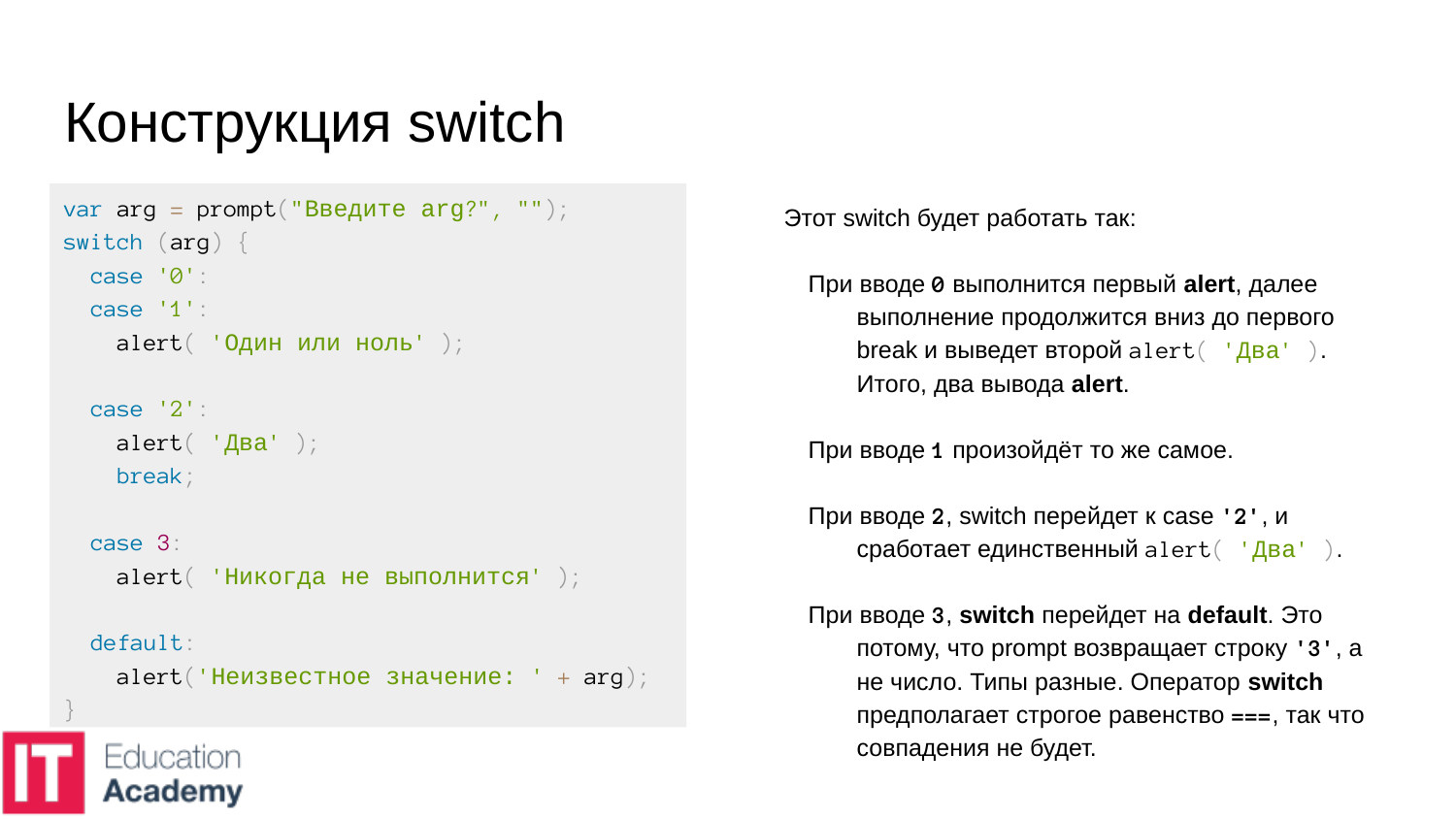

# Конструкция switch
var arg = prompt("Введите arg?", "");
switch (arg) {
  case '0':
  case '1':
    alert( 'Один или ноль' );
  case '2':
    alert( 'Два' );
    break;
  case 3:
    alert( 'Никогда не выполнится' );
  default:
    alert('Неизвестное значение: ' + arg);
}
Этот switch будет работать так:
При вводе 0 выполнится первый alert, далее выполнение продолжится вниз до первого break и выведет второй alert( 'Два' ). Итого, два вывода alert.
При вводе 1 произойдёт то же самое.
При вводе 2, switch перейдет к case '2', и сработает единственный alert( 'Два' ).
При вводе 3, switch перейдет на default. Это потому, что prompt возвращает строку '3', а не число. Типы разные. Оператор switch предполагает строгое равенство ===, так что совпадения не будет.